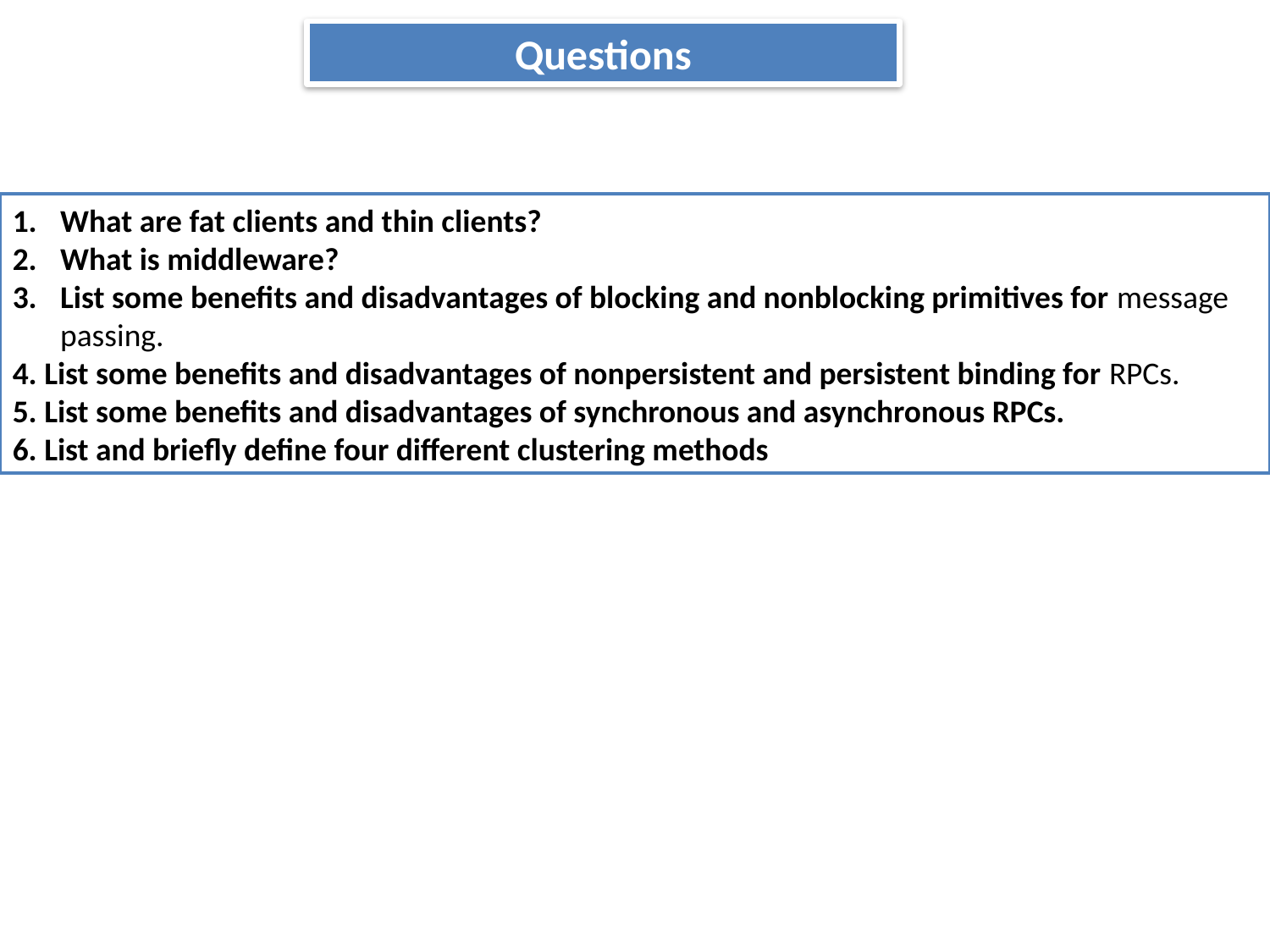

Questions
What are fat clients and thin clients?
What is middleware?
List some benefits and disadvantages of blocking and nonblocking primitives for message passing.
4. List some benefits and disadvantages of nonpersistent and persistent binding for RPCs.
5. List some benefits and disadvantages of synchronous and asynchronous RPCs.
6. List and briefly define four different clustering methods